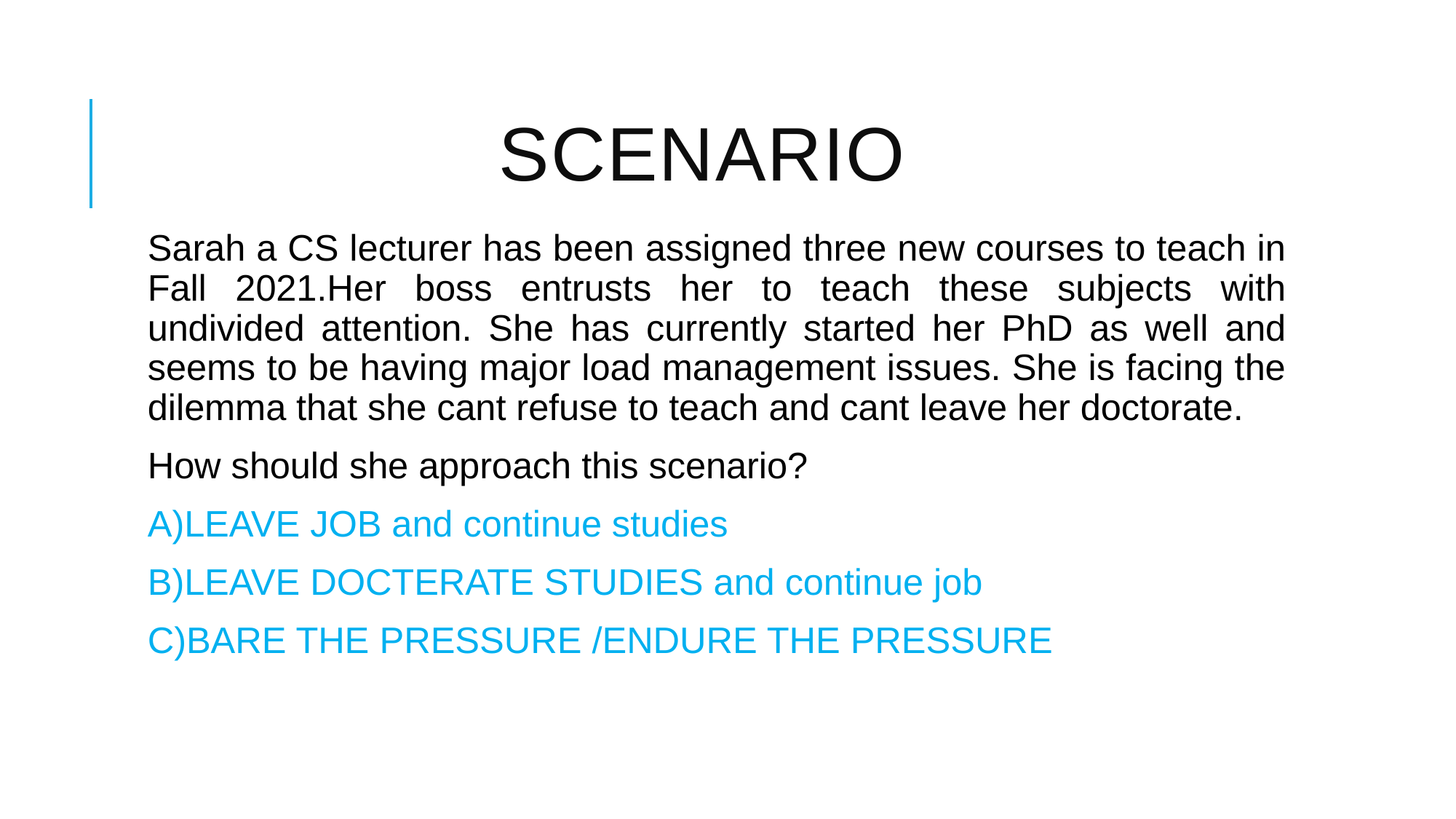

# SCENARIO
Sarah a CS lecturer has been assigned three new courses to teach in Fall 2021.Her boss entrusts her to teach these subjects with undivided attention. She has currently started her PhD as well and seems to be having major load management issues. She is facing the dilemma that she cant refuse to teach and cant leave her doctorate.
How should she approach this scenario?
A)LEAVE JOB and continue studies
B)LEAVE DOCTERATE STUDIES and continue job
C)BARE THE PRESSURE /ENDURE THE PRESSURE